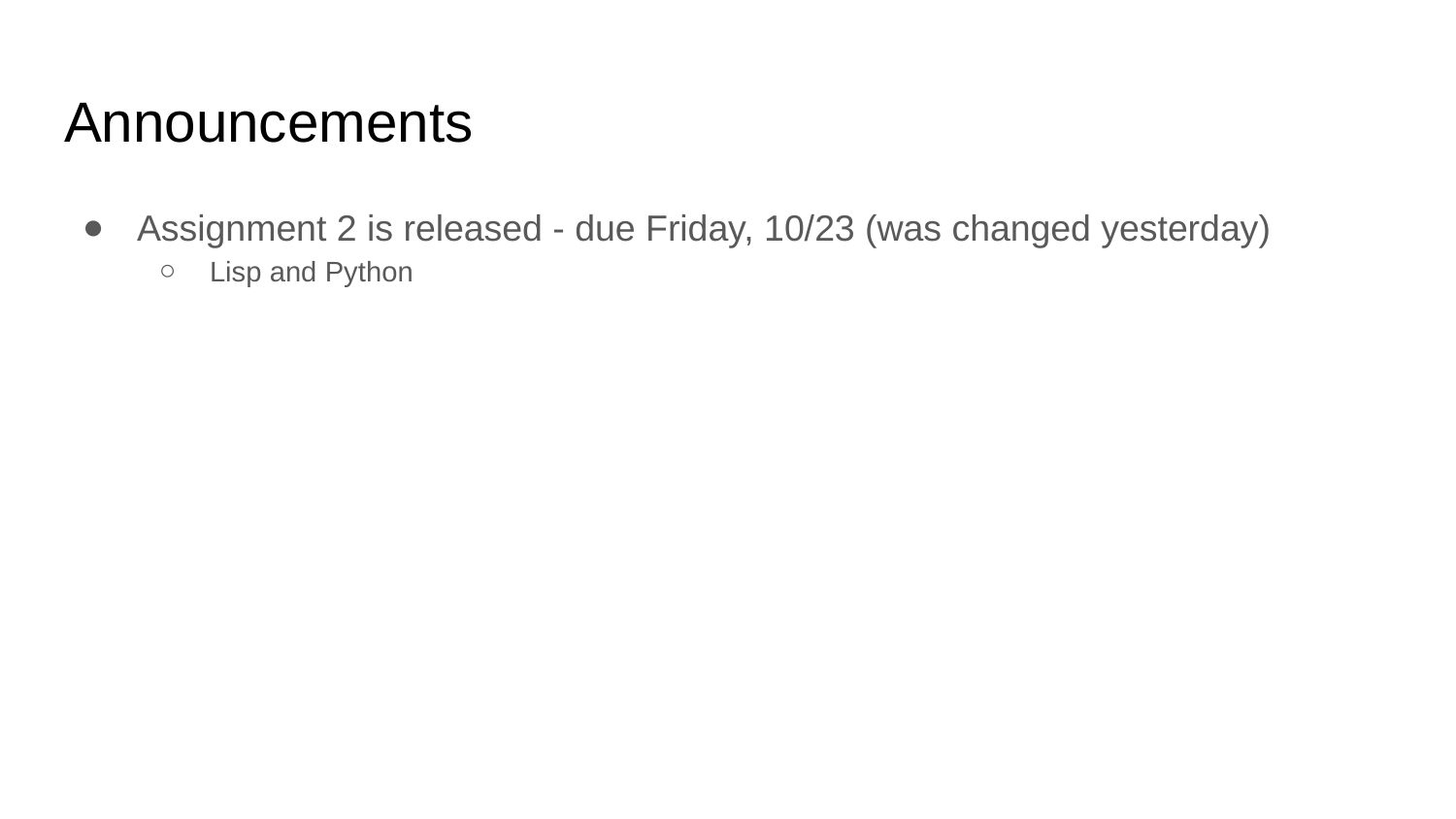

# Announcements
Assignment 2 is released - due Friday, 10/23 (was changed yesterday)
Lisp and Python